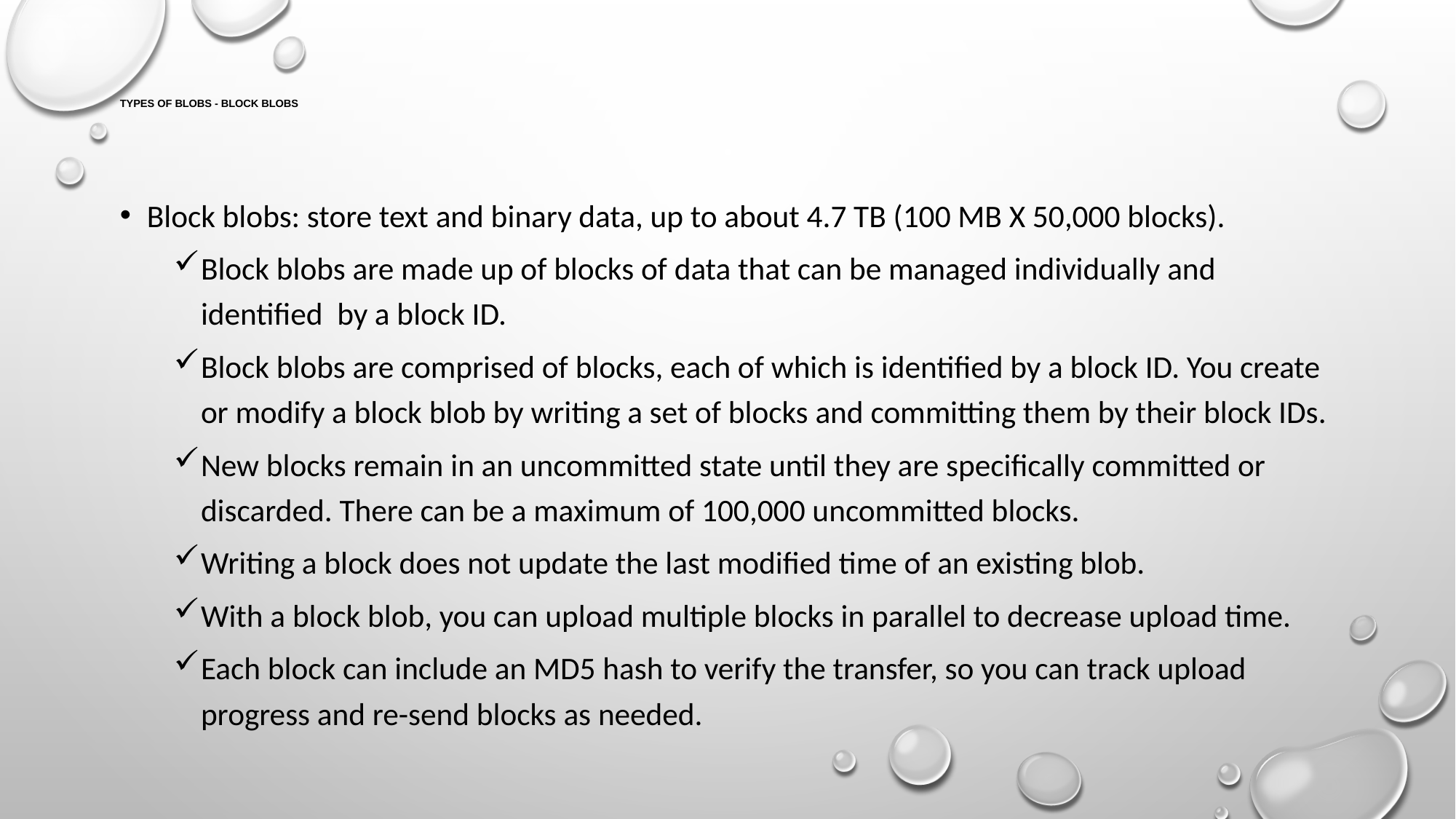

# Types of Blobs - Block blobs
Block blobs: store text and binary data, up to about 4.7 TB (100 MB X 50,000 blocks).
Block blobs are made up of blocks of data that can be managed individually and identified  by a block ID.
Block blobs are comprised of blocks, each of which is identified by a block ID. You create or modify a block blob by writing a set of blocks and committing them by their block IDs.
New blocks remain in an uncommitted state until they are specifically committed or discarded. There can be a maximum of 100,000 uncommitted blocks.
Writing a block does not update the last modified time of an existing blob.
With a block blob, you can upload multiple blocks in parallel to decrease upload time.
Each block can include an MD5 hash to verify the transfer, so you can track upload progress and re-send blocks as needed.